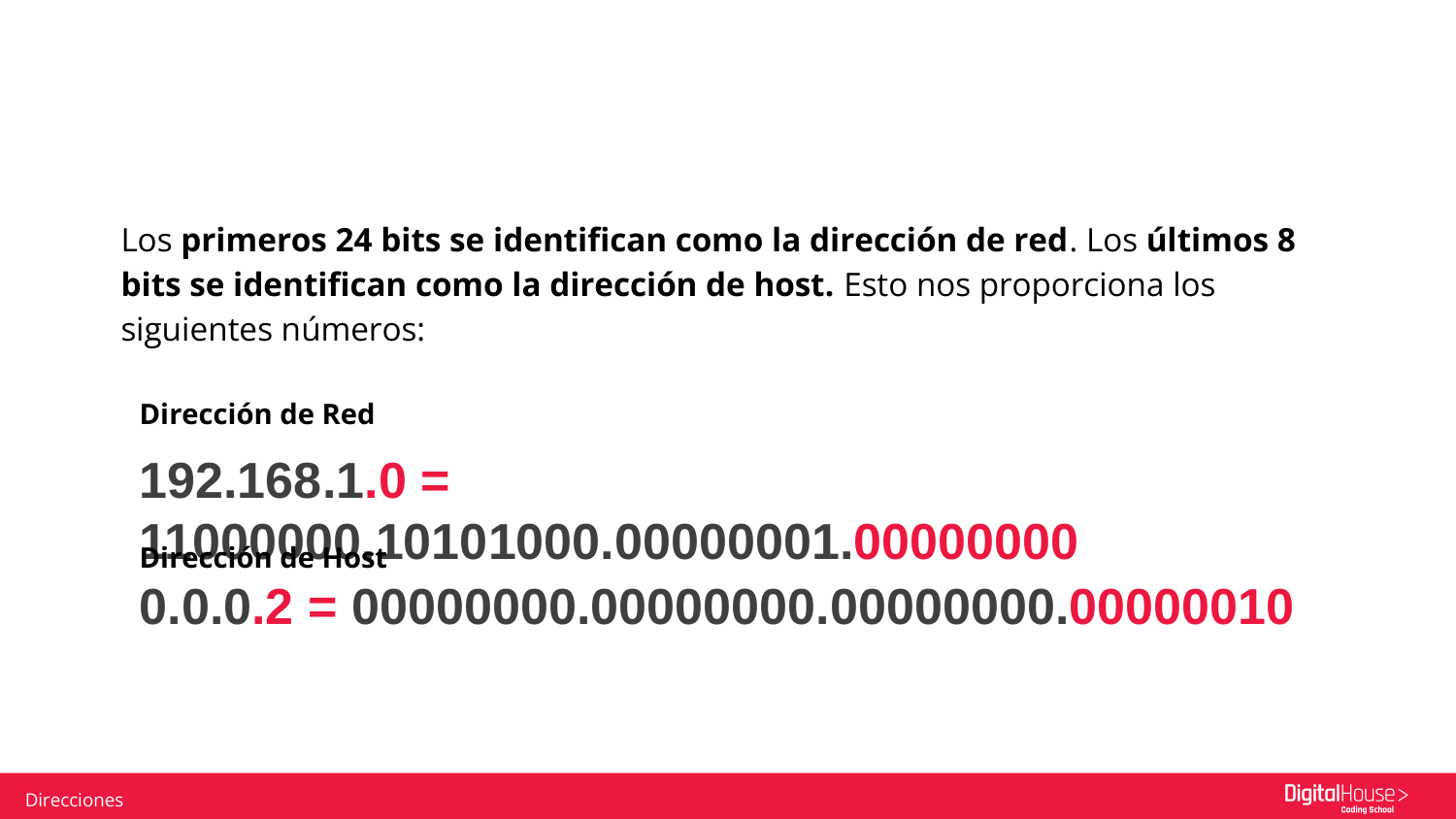

Los primeros 24 bits se identifican como la dirección de red. Los últimos 8 bits se identifican como la dirección de host. Esto nos proporciona los siguientes números:

Dirección de Red
192.168.1.0 = 11000000.10101000.00000001.00000000
Dirección de Host
0.0.0.2 = 00000000.00000000.00000000.00000010